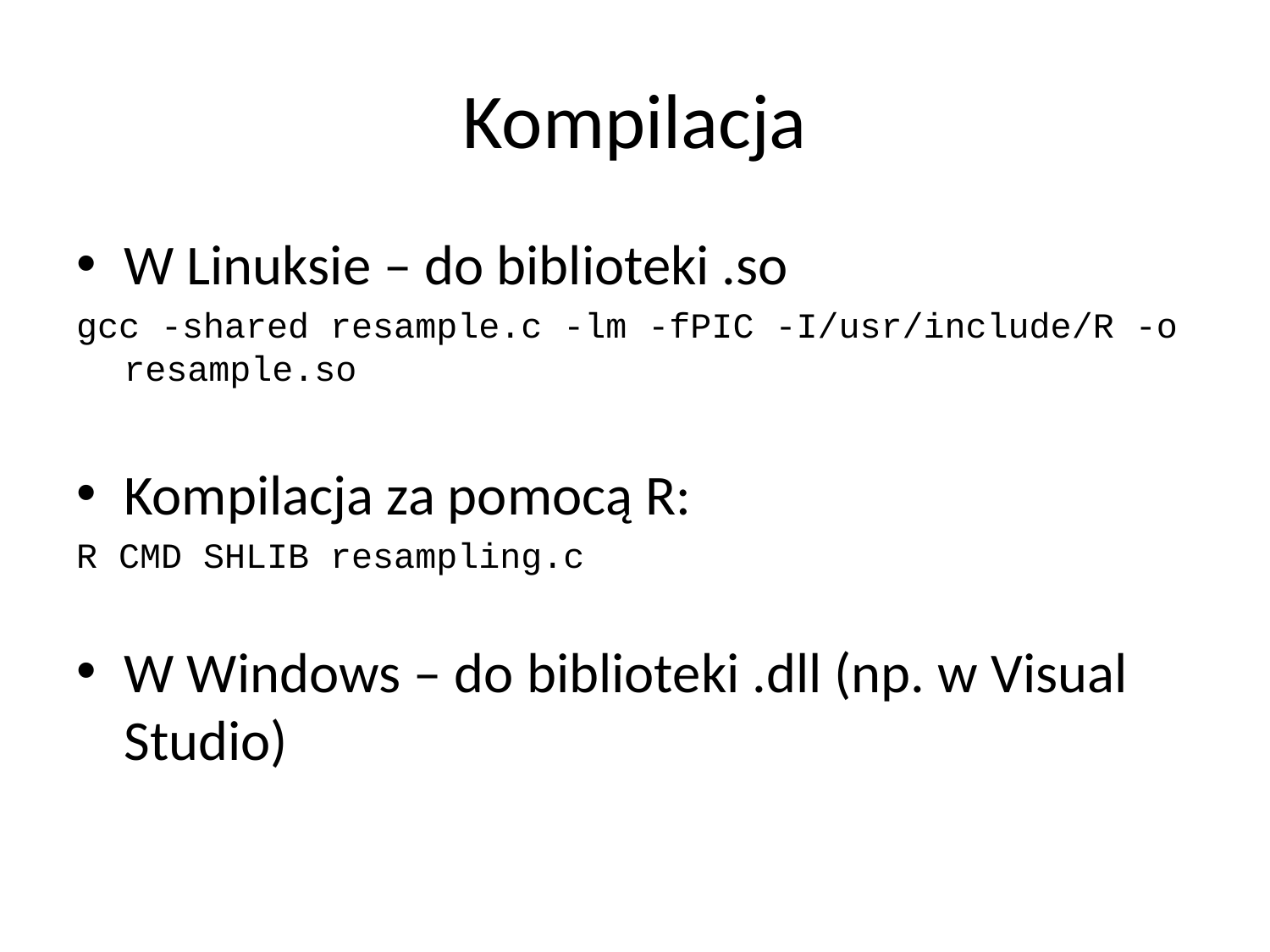

# Kompilacja
W Linuksie – do biblioteki .so
gcc -shared resample.c -lm -fPIC -I/usr/include/R -o resample.so

Kompilacja za pomocą R:
R CMD SHLIB resampling.c

W Windows – do biblioteki .dll (np. w Visual Studio)